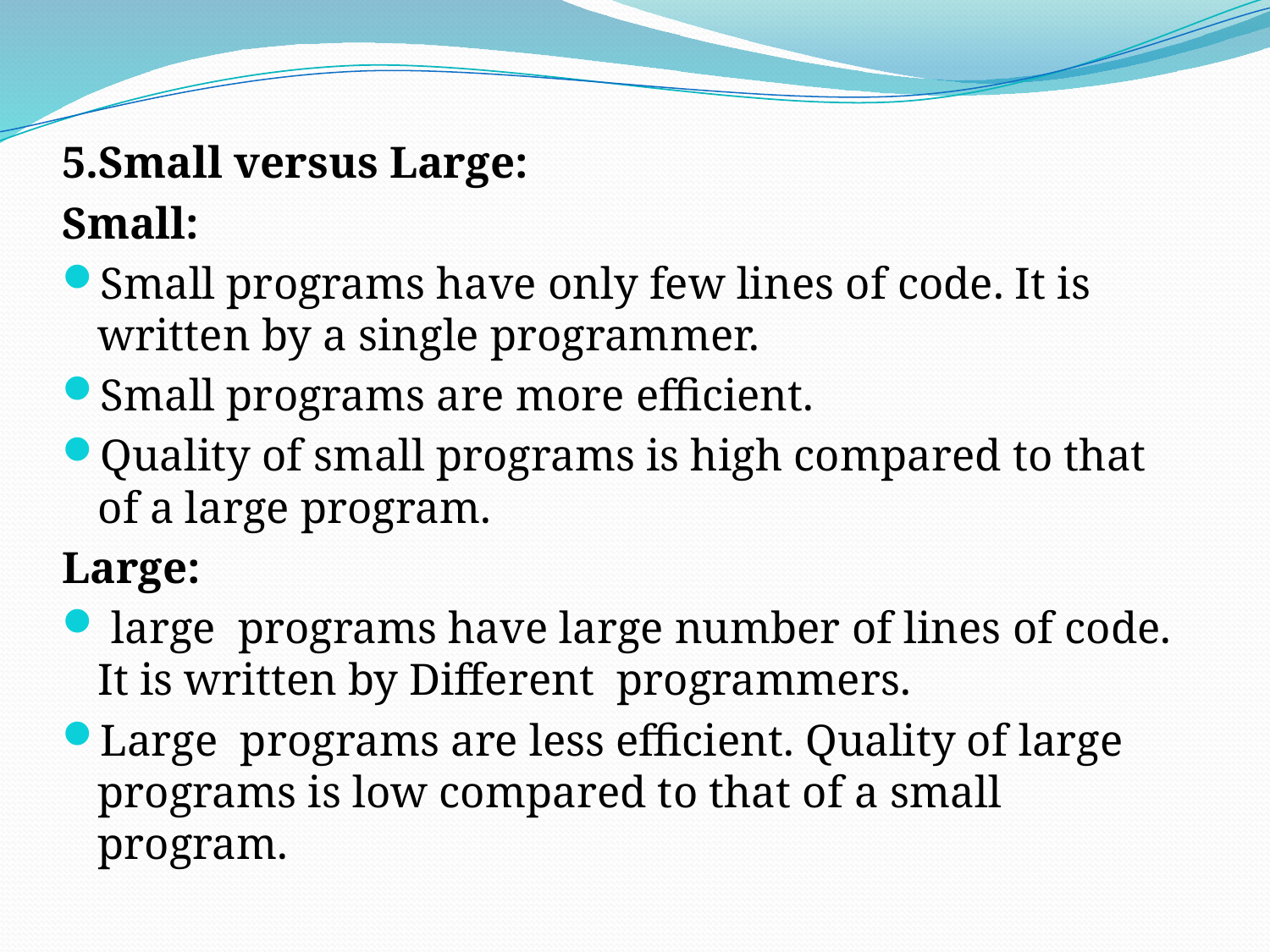

5.Small versus Large:
Small:
Small programs have only few lines of code. It is written by a single programmer.
Small programs are more efficient.
Quality of small programs is high compared to that of a large program.
Large:
 large  programs have large number of lines of code. It is written by Different  programmers.
Large  programs are less efficient. Quality of large programs is low compared to that of a small program.